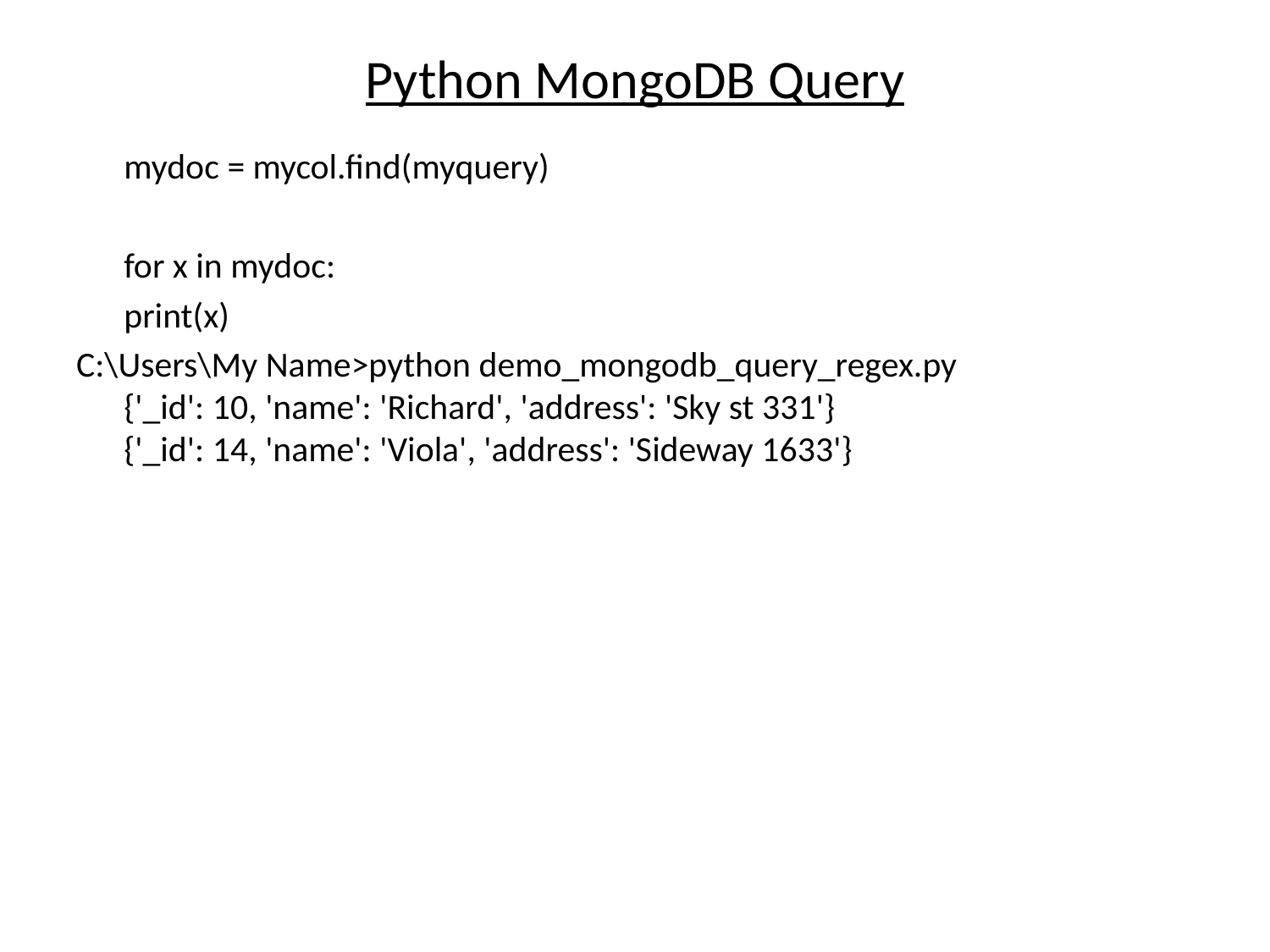

# Python MongoDB Query
	mydoc = mycol.find(myquery)

	for x in mydoc:
  	print(x)
C:\Users\My Name>python demo_mongodb_query_regex.py
{'_id': 10, 'name': 'Richard', 'address': 'Sky st 331'}
{'_id': 14, 'name': 'Viola', 'address': 'Sideway 1633'}